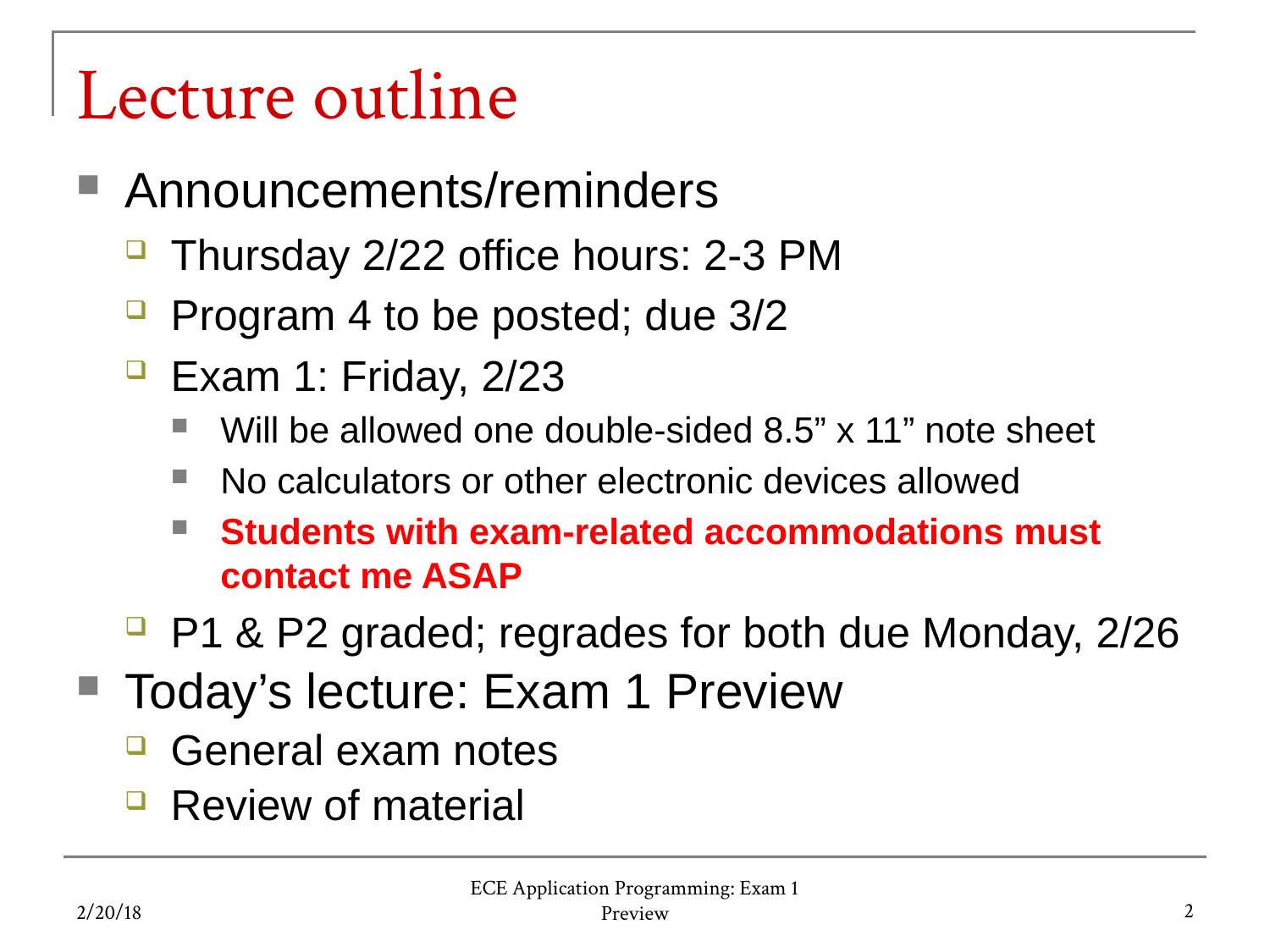

# Lecture outline
Announcements/reminders
Thursday 2/22 office hours: 2-3 PM
Program 4 to be posted; due 3/2
Exam 1: Friday, 2/23
Will be allowed one double-sided 8.5” x 11” note sheet
No calculators or other electronic devices allowed
Students with exam-related accommodations must contact me ASAP
P1 & P2 graded; regrades for both due Monday, 2/26
Today’s lecture: Exam 1 Preview
General exam notes
Review of material
2/20/18
2
ECE Application Programming: Exam 1 Preview